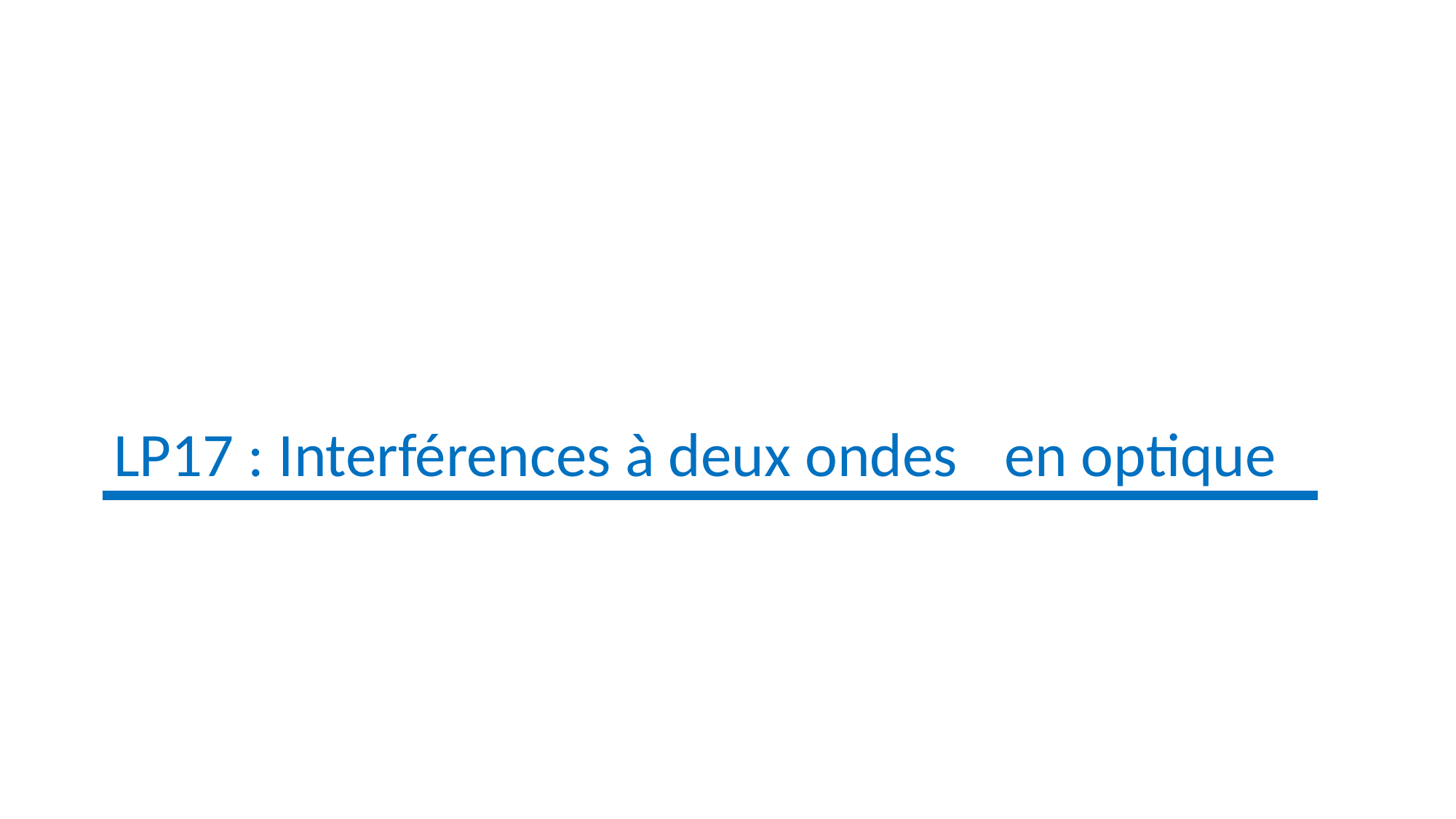

# LP17 : Interférences à deux ondes 		en optique